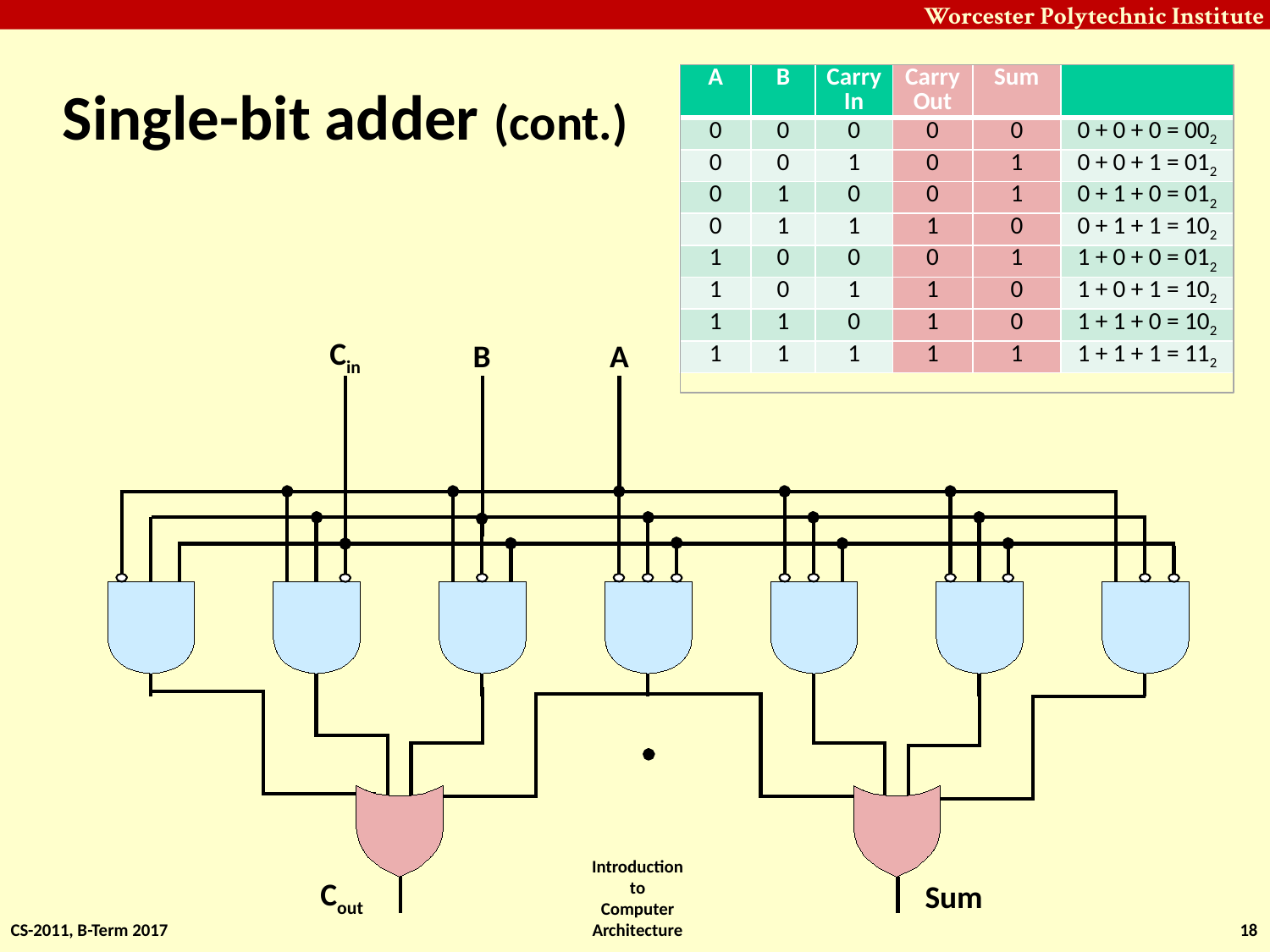

# Single-bit adder (cont.)
| A | B | Carry In | Carry Out | Sum |  |
| --- | --- | --- | --- | --- | --- |
| 0 | 0 | 0 | 0 | 0 | 0 + 0 + 0 = 002 |
| 0 | 0 | 1 | 0 | 1 | 0 + 0 + 1 = 012 |
| 0 | 1 | 0 | 0 | 1 | 0 + 1 + 0 = 012 |
| 0 | 1 | 1 | 1 | 0 | 0 + 1 + 1 = 102 |
| 1 | 0 | 0 | 0 | 1 | 1 + 0 + 0 = 012 |
| 1 | 0 | 1 | 1 | 0 | 1 + 0 + 1 = 102 |
| 1 | 1 | 0 | 1 | 0 | 1 + 1 + 0 = 102 |
| 1 | 1 | 1 | 1 | 1 | 1 + 1 + 1 = 112 |

Cin
B
A

Cout
Sum
CS-2011, B-Term 2017
Introduction to Computer Architecture
18